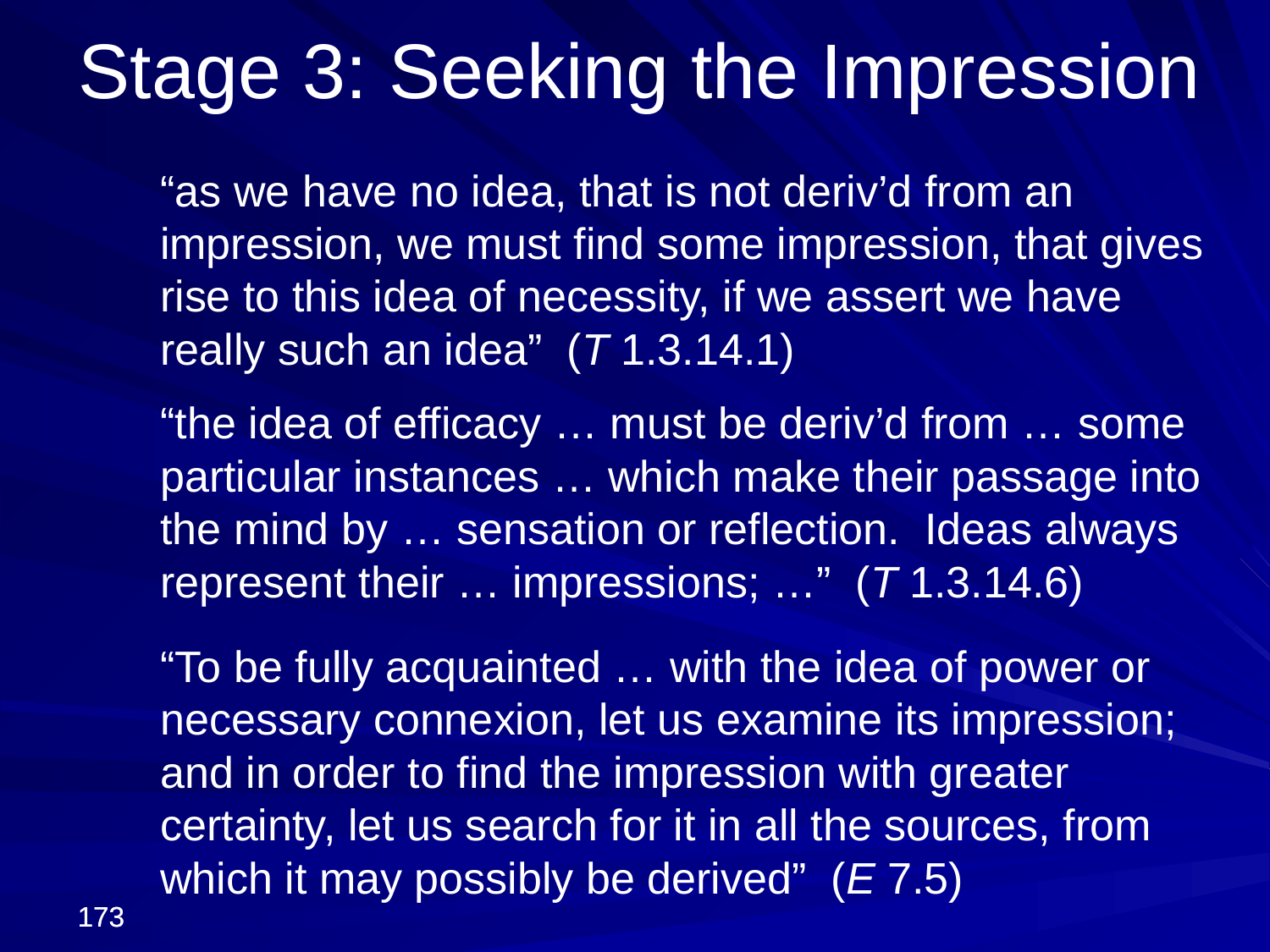

Stage 3: Seeking the Impression
	“as we have no idea, that is not deriv’d from an impression, we must find some impression, that gives rise to this idea of necessity, if we assert we have really such an idea”  (T 1.3.14.1)
	“the idea of efficacy … must be deriv’d from … some particular instances … which make their passage into the mind by … sensation or reflection.  Ideas always represent their … impressions; …”  (T 1.3.14.6)
	“To be fully acquainted … with the idea of power or necessary connexion, let us examine its impression; and in order to find the impression with greater certainty, let us search for it in all the sources, from which it may possibly be derived”  (E 7.5)
173
173